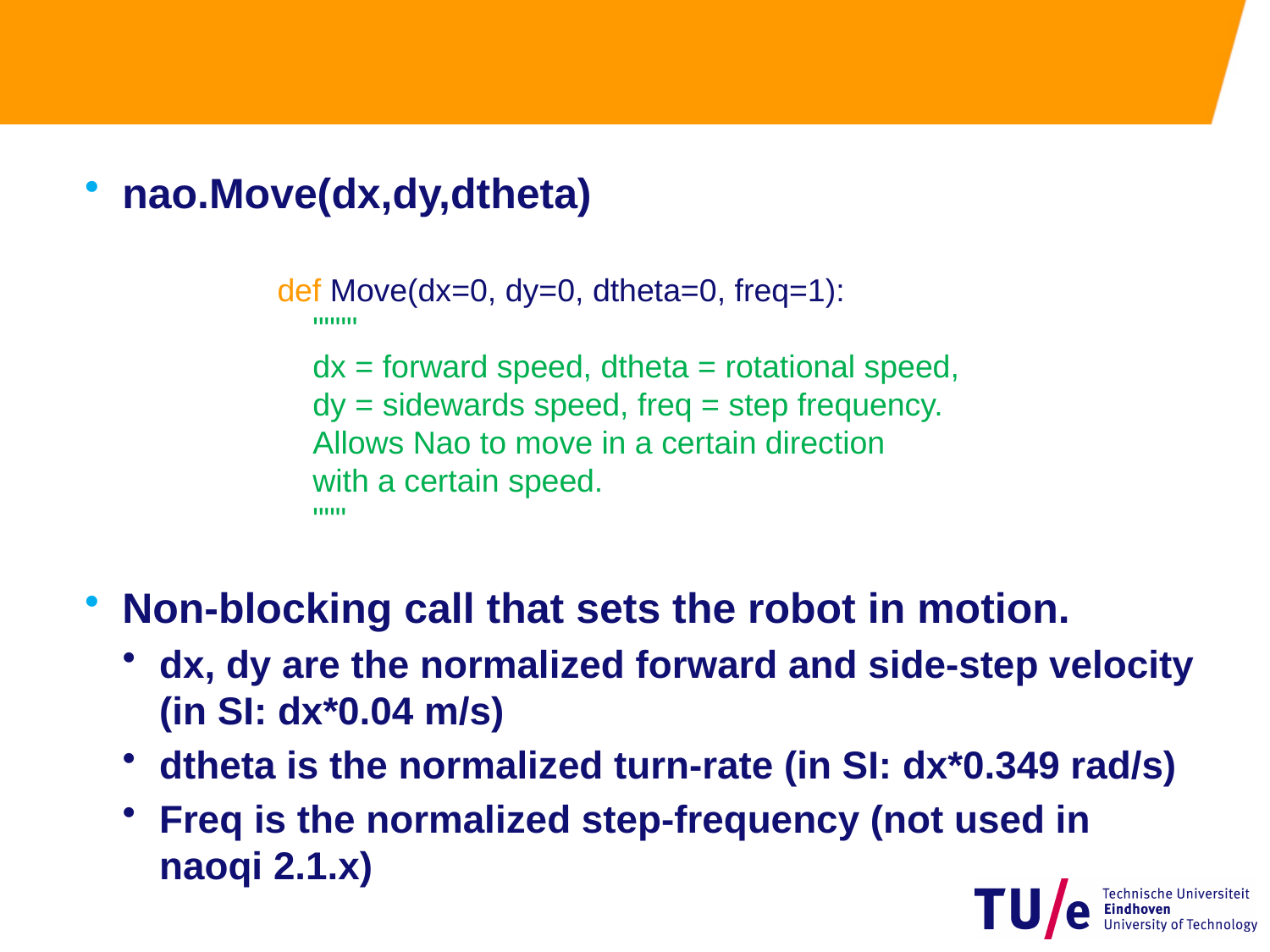

#
nao.Move(dx,dy,dtheta)

Non-blocking call that sets the robot in motion.
dx, dy are the normalized forward and side-step velocity (in SI: dx*0.04 m/s)
dtheta is the normalized turn-rate (in SI: dx*0.349 rad/s)
Freq is the normalized step-frequency (not used in naoqi 2.1.x)

def Move(dx=0, dy=0, dtheta=0, freq=1):
    """"
    dx = forward speed, dtheta = rotational speed,
    dy = sidewards speed, freq = step frequency.
    Allows Nao to move in a certain direction
    with a certain speed.
    """